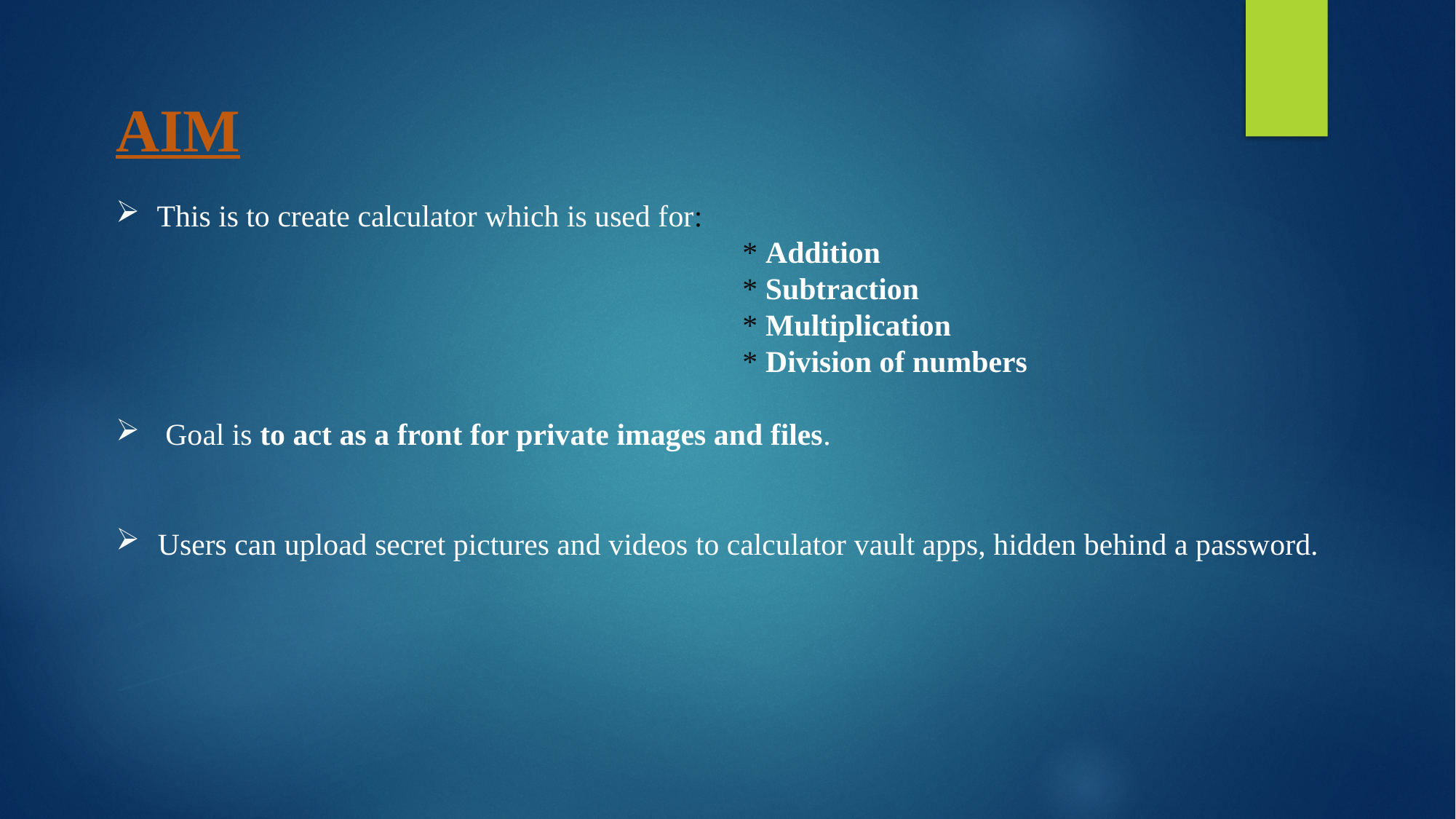

AIM

This is to create calculator which is used for:
                                                                                  * Addition
                                                                                  * Subtraction
                                                                                  * Multiplication
                                                                                  * Division of numbers

  Goal is to act as a front for private images and files.

 Users can upload secret pictures and videos to calculator vault apps, hidden behind a password.